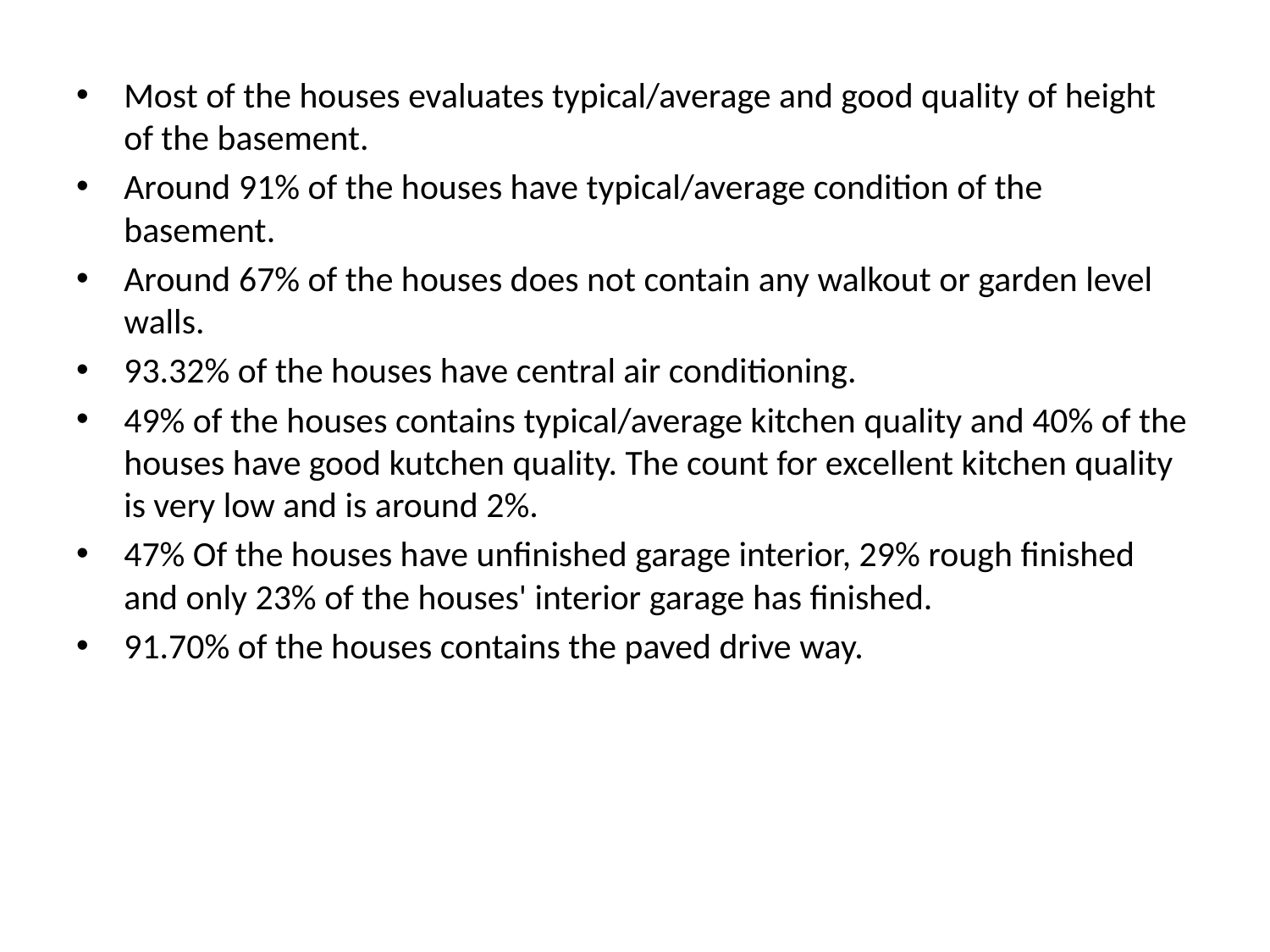

Most of the houses evaluates typical/average and good quality of height of the basement.
Around 91% of the houses have typical/average condition of the basement.
Around 67% of the houses does not contain any walkout or garden level walls.
93.32% of the houses have central air conditioning.
49% of the houses contains typical/average kitchen quality and 40% of the houses have good kutchen quality. The count for excellent kitchen quality is very low and is around 2%.
47% Of the houses have unfinished garage interior, 29% rough finished and only 23% of the houses' interior garage has finished.
91.70% of the houses contains the paved drive way.